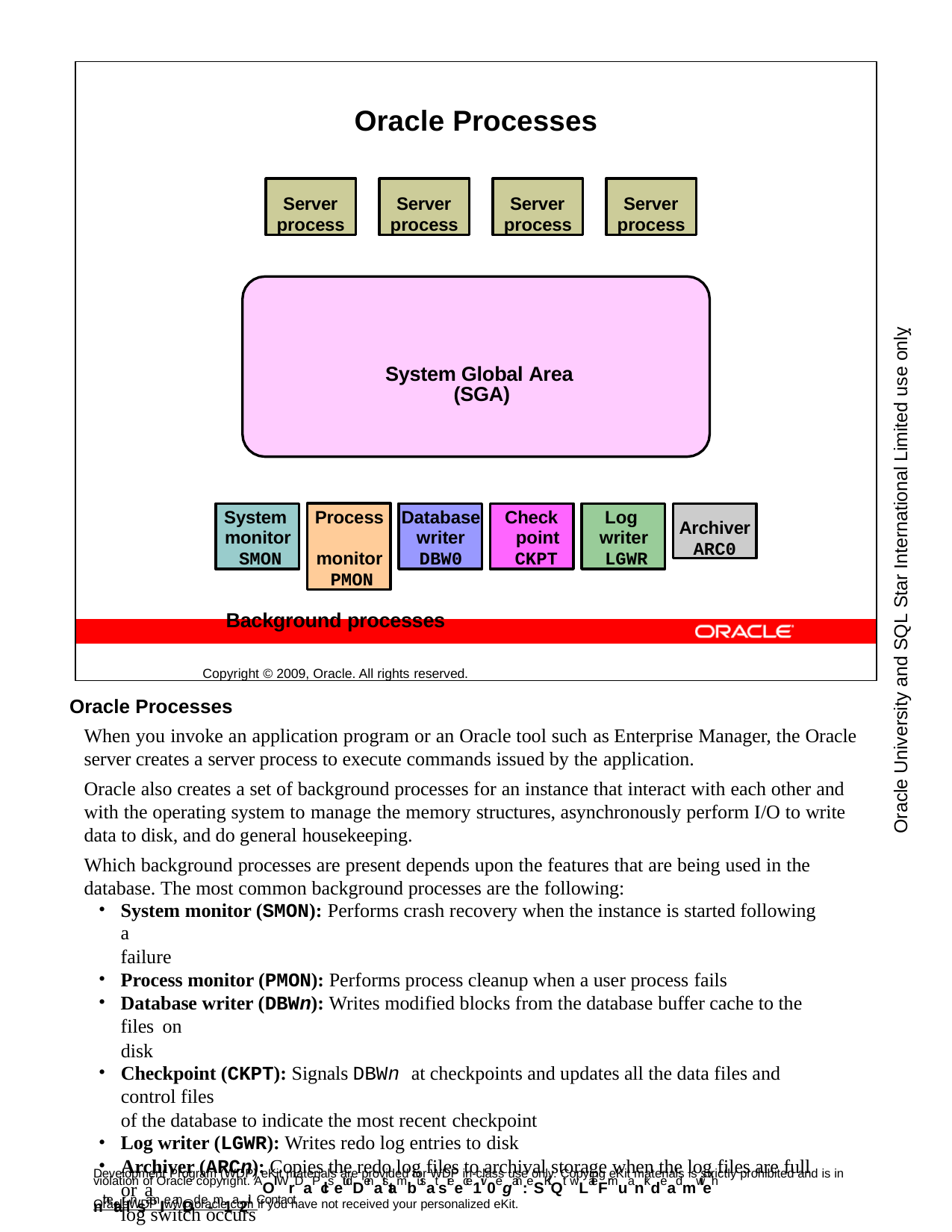

Oracle Processes

System Global Area  (SGA)

Background processes

Copyright © 2009, Oracle. All rights reserved.
Server  process
Server  process
Server  process
Server  process

Oracle University and SQL Star International Limited use onlyฺ
System  monitor  SMON
Process  monitor  PMON
Database  writer  DBW0
Check  point  CKPT
Log  writer  LGWR
Archiver
ARC0

Oracle Processes
When you invoke an application program or an Oracle tool such as Enterprise Manager, the Oracle  server creates a server process to execute commands issued by the application.
Oracle also creates a set of background processes for an instance that interact with each other and  with the operating system to manage the memory structures, asynchronously perform I/O to write  data to disk, and do general housekeeping.
Which background processes are present depends upon the features that are being used in the  database. The most common background processes are the following:
System monitor (SMON): Performs crash recovery when the instance is started following a
failure
Process monitor (PMON): Performs process cleanup when a user process fails
Database writer (DBWn): Writes modified blocks from the database buffer cache to the files on
disk
Checkpoint (CKPT): Signals DBWn at checkpoints and updates all the data files and control files
of the database to indicate the most recent checkpoint
Log writer (LGWR): Writes redo log entries to disk
Archiver (ARCn): Copies the redo log files to archival storage when the log files are full or a
log switch occurs
Development Program (WDP) eKit materials are provided for WDP in-class use only. Copying eKit materials is strictly prohibited and is in
violation of Oracle copyright. AOll WrDaPclsetudDenatstambusat sreece1iv0e gan: eSKiQt wLateFrmuanrkdead mwiteh nthetair lnsamIIe  anDd e-m1a2il. Contact
OracleWDP_ww@oracle.com if you have not received your personalized eKit.